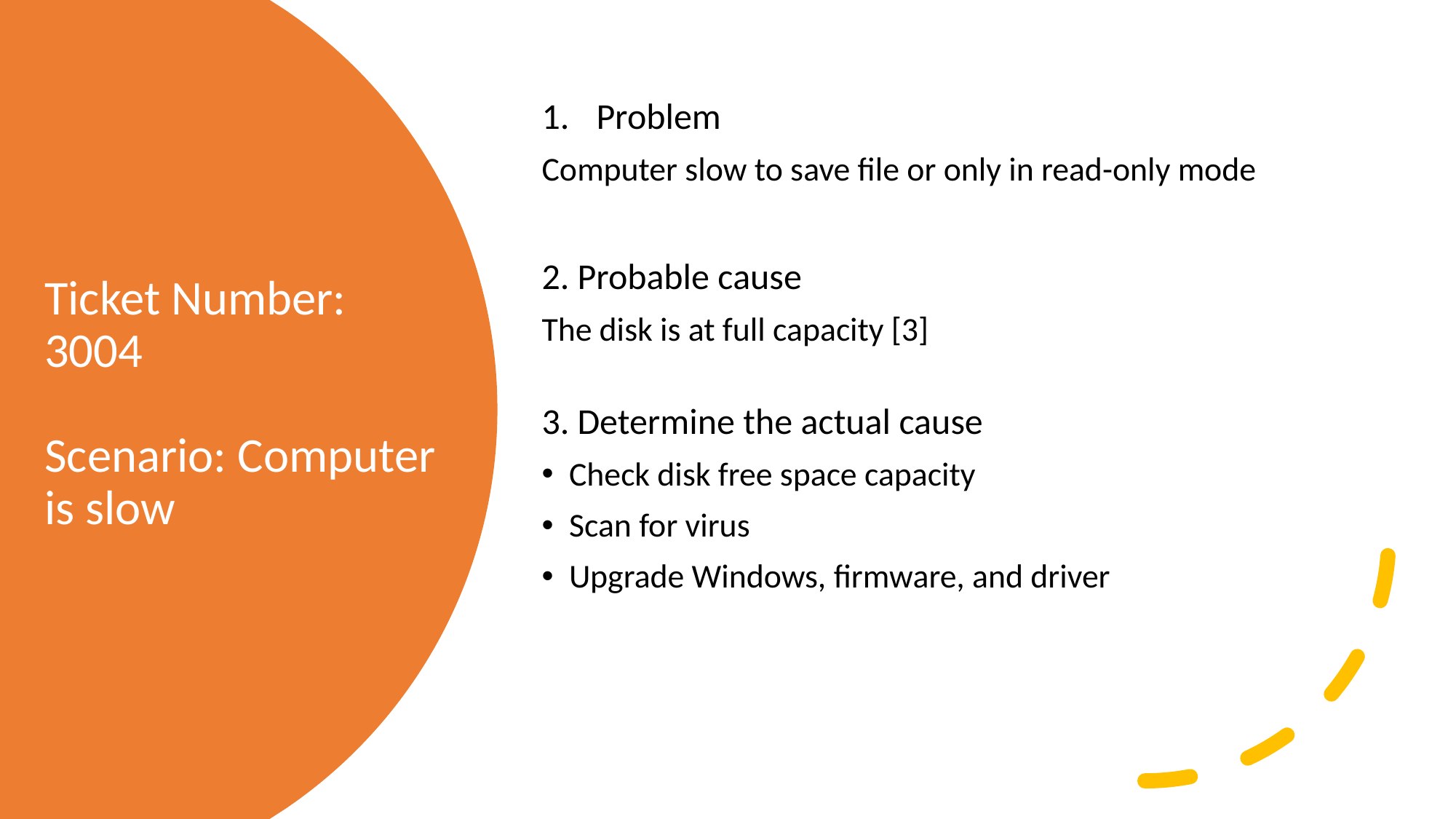

Problem
Computer slow to save file or only in read-only mode

2. Probable cause
The disk is at full capacity [3]
3. Determine the actual cause
Check disk free space capacity
Scan for virus
Upgrade Windows, firmware, and driver

# Ticket Number: 3004 Scenario: Computer is slow